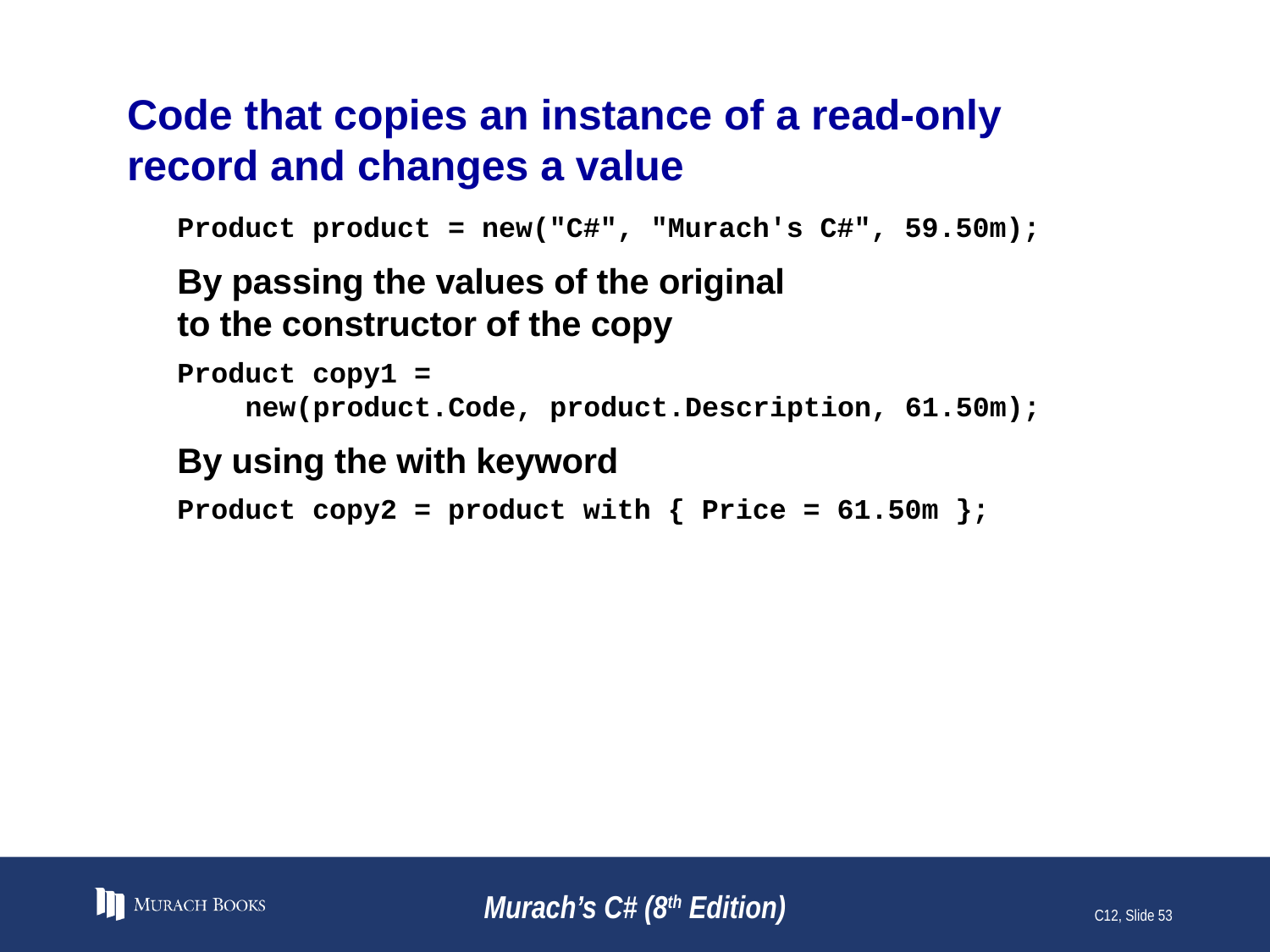

# Code that copies an instance of a read-only record and changes a value
Product product = new("C#", "Murach's C#", 59.50m);
By passing the values of the original
to the constructor of the copy
Product copy1 =
    new(product.Code, product.Description, 61.50m);
By using the with keyword
Product copy2 = product with { Price = 61.50m };

Murach’s C# (8th Edition)

C12, Slide 53